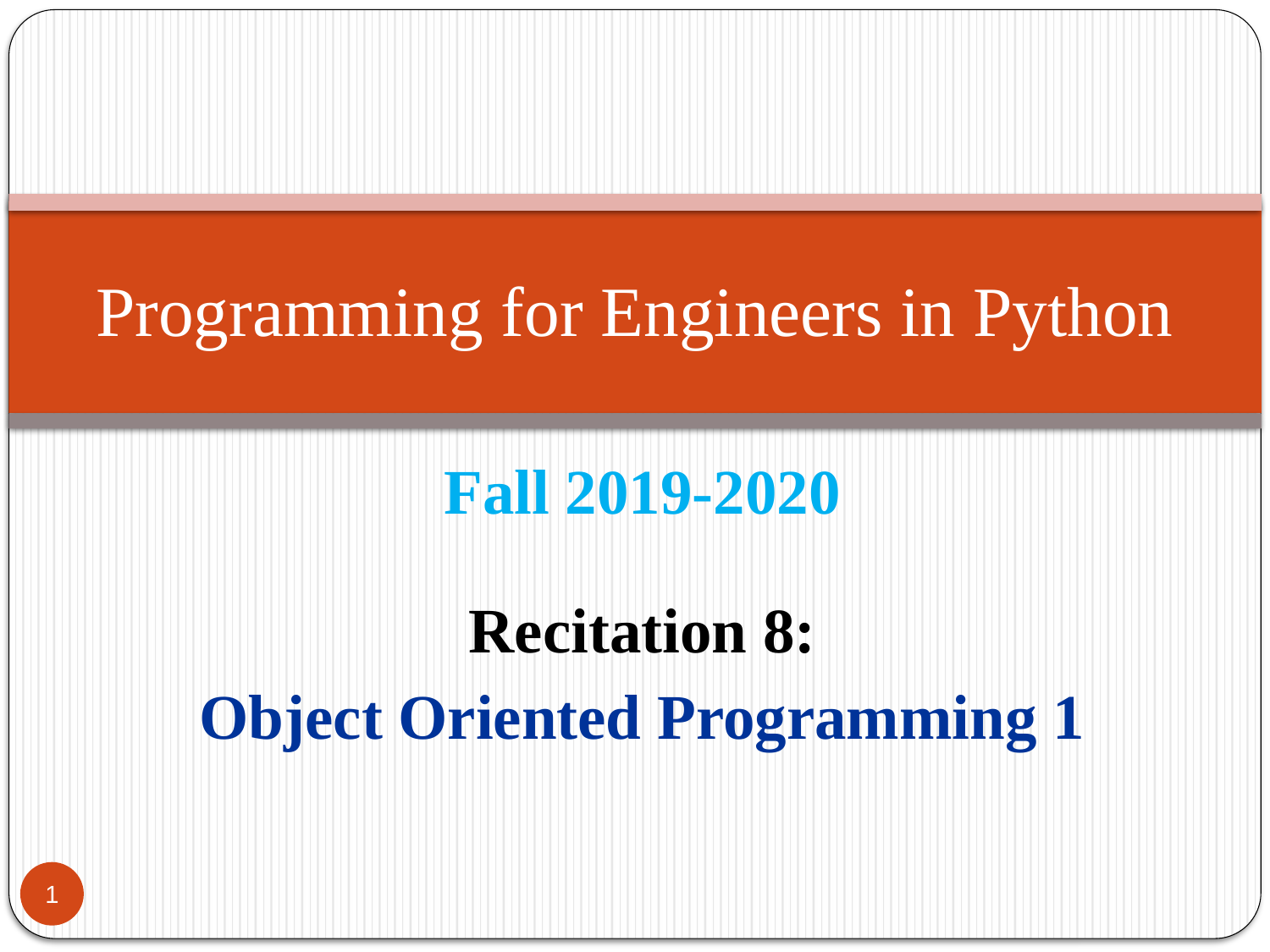

# Programming for Engineers in Python
Fall 2019-2020

Recitation 8:
Object Oriented Programming 1

1